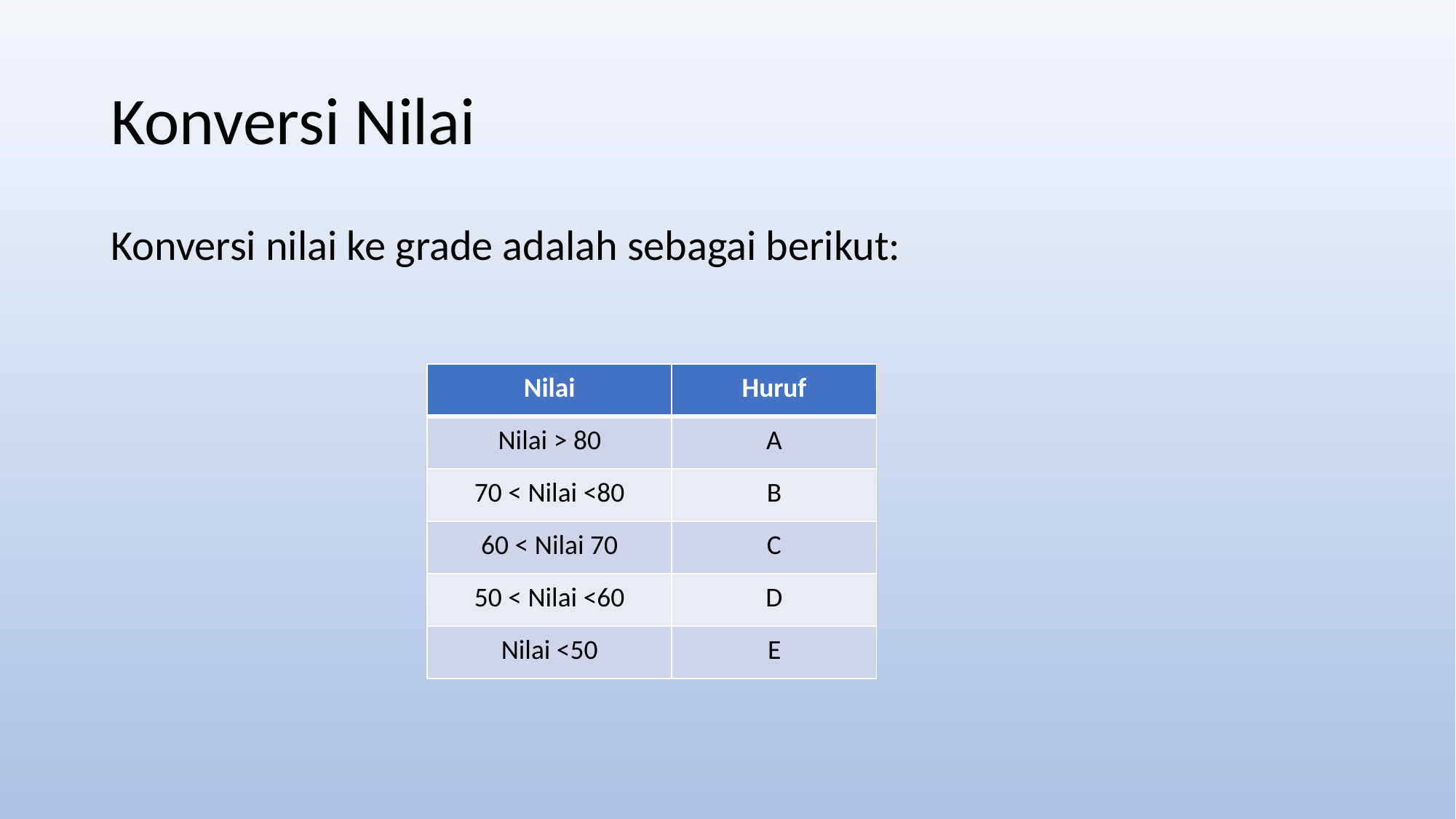

# Konversi Nilai
Konversi nilai ke grade adalah sebagai berikut:

| Nilai | Huruf |
| --- | --- |
| Nilai > 80 | A |
| 70 < Nilai <80 | B |
| 60 < Nilai 70 | C |
| 50 < Nilai <60 | D |
| Nilai <50 | E |